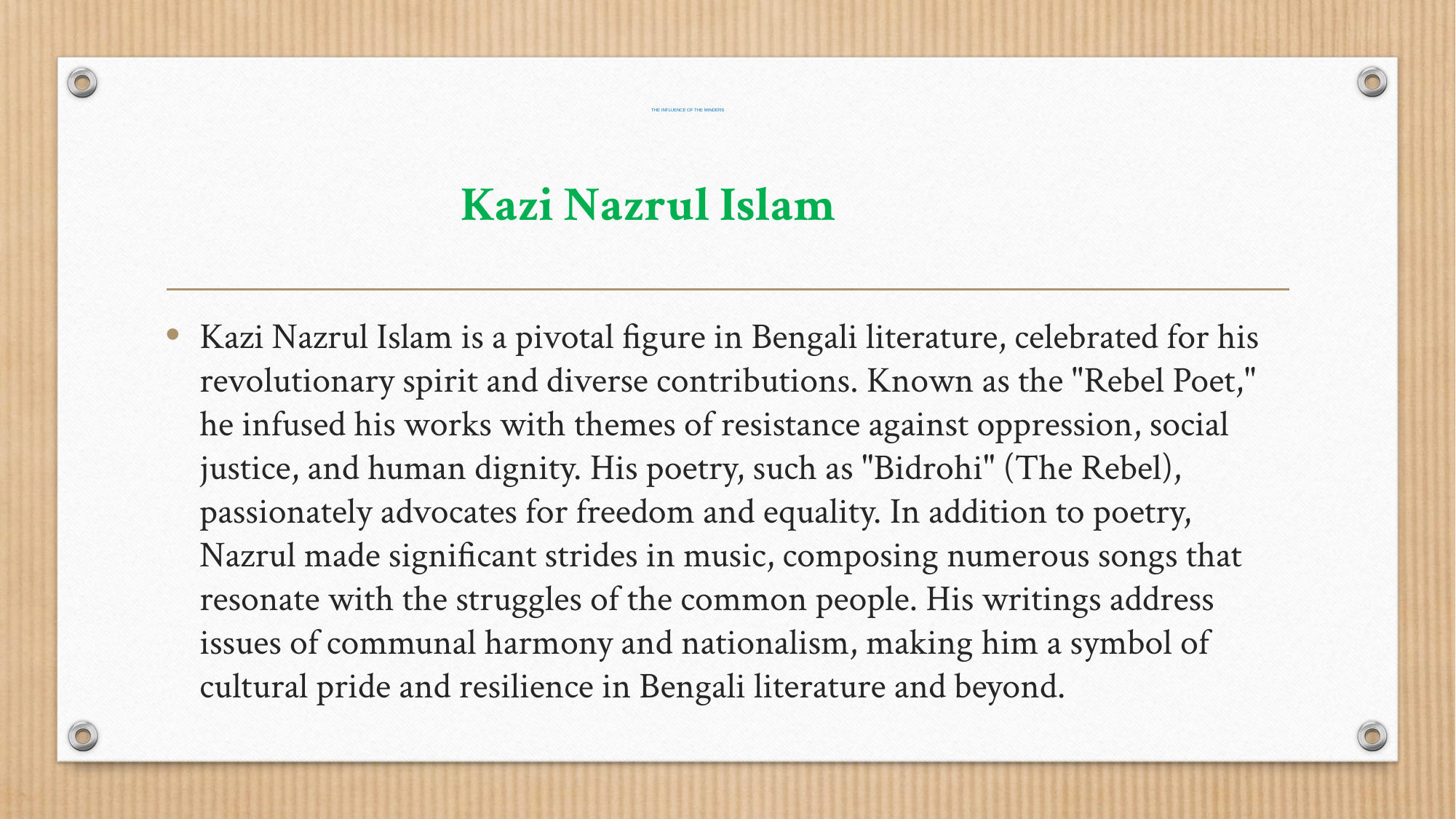

# THE INFLUENCE OF THE MINDERS
Kazi Nazrul Islam
Kazi Nazrul Islam is a pivotal figure in Bengali literature, celebrated for his revolutionary spirit and diverse contributions. Known as the "Rebel Poet," he infused his works with themes of resistance against oppression, social justice, and human dignity. His poetry, such as "Bidrohi" (The Rebel), passionately advocates for freedom and equality. In addition to poetry, Nazrul made significant strides in music, composing numerous songs that resonate with the struggles of the common people. His writings address issues of communal harmony and nationalism, making him a symbol of cultural pride and resilience in Bengali literature and beyond.